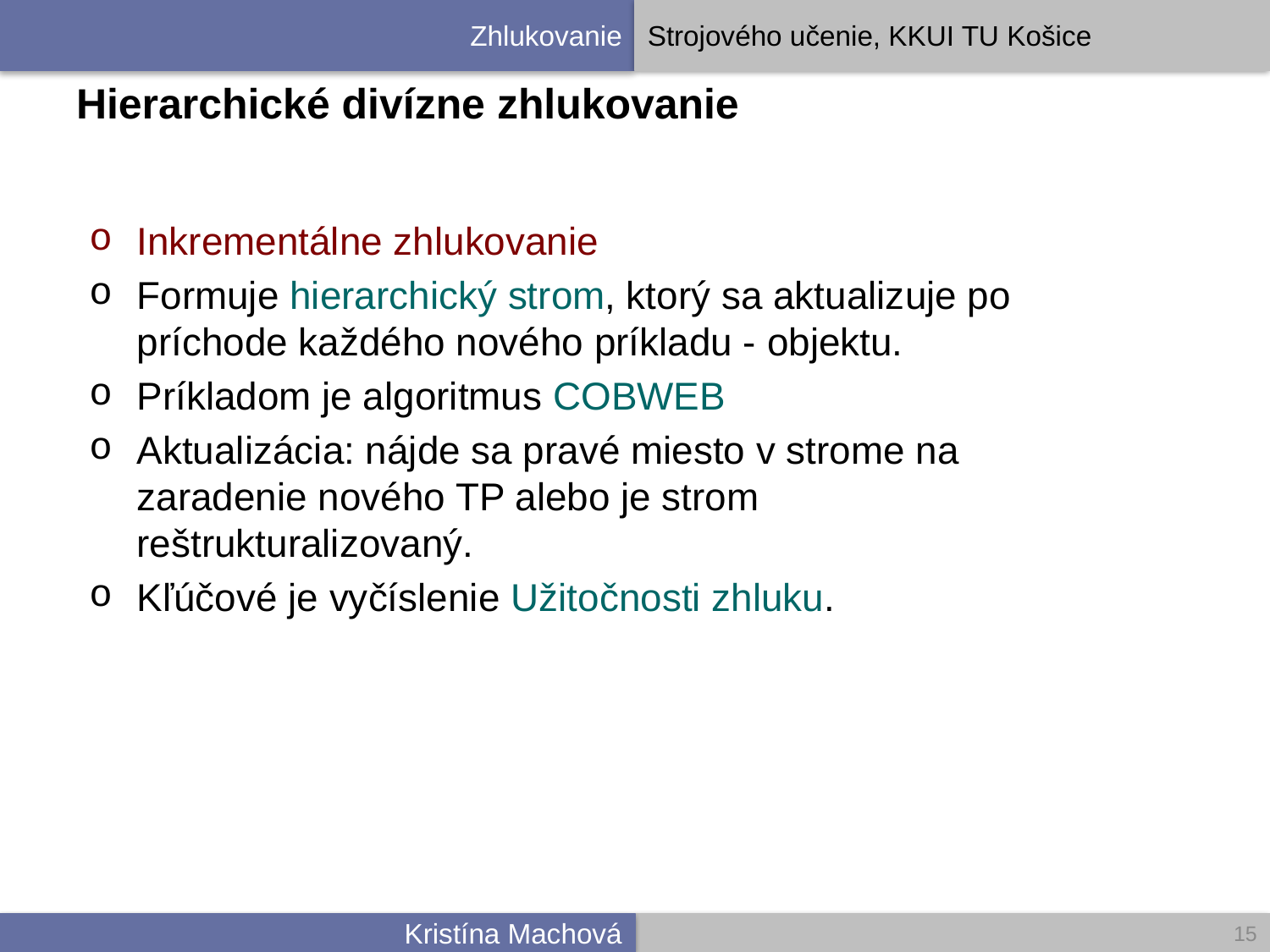

# Hierarchické divízne zhlukovanie
Inkrementálne zhlukovanie
Formuje hierarchický strom, ktorý sa aktualizuje po príchode každého nového príkladu - objektu.
Príkladom je algoritmus COBWEB
Aktualizácia: nájde sa pravé miesto v strome na zaradenie nového TP alebo je strom reštrukturalizovaný.
Kľúčové je vyčíslenie Užitočnosti zhluku.
15